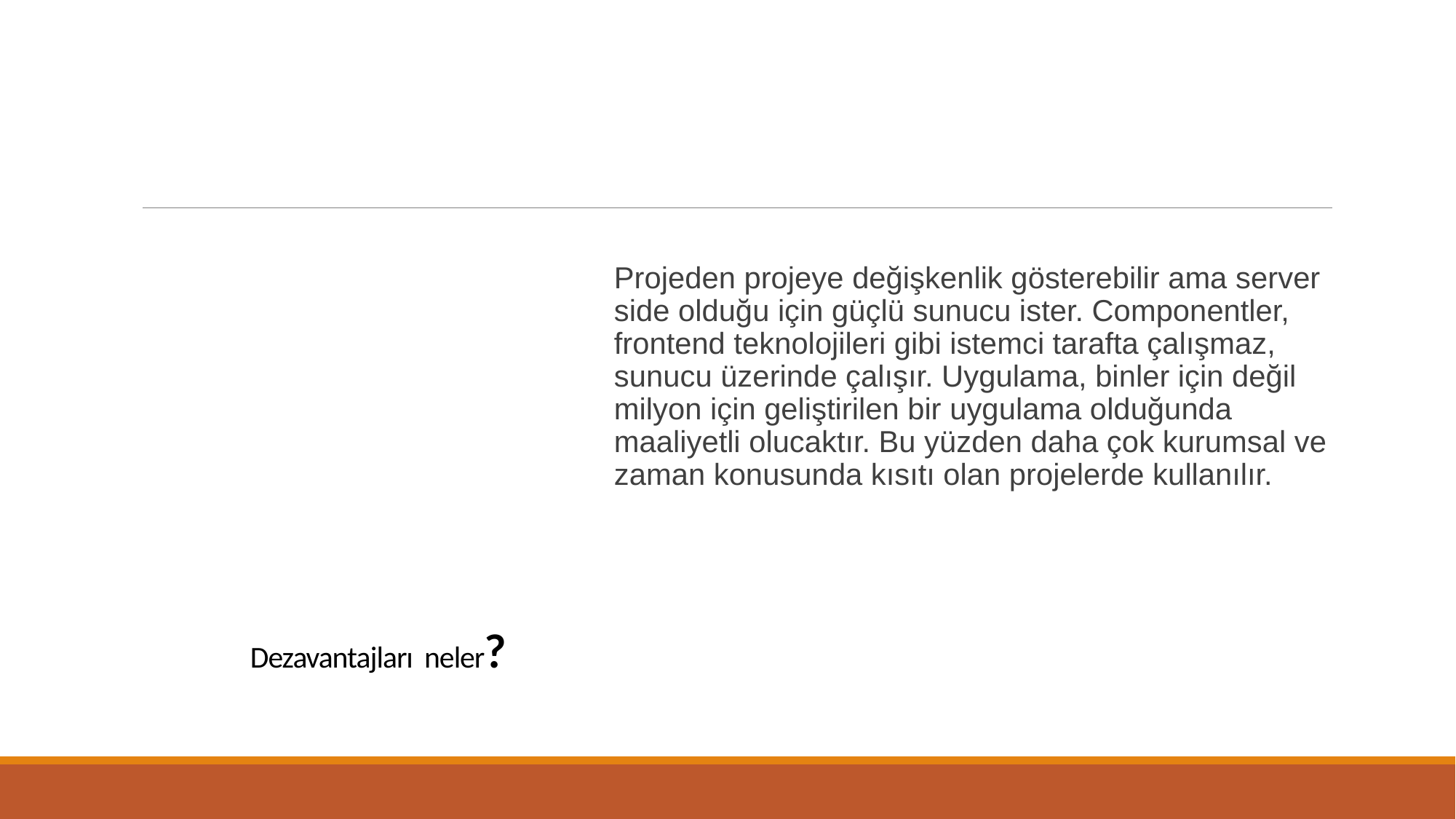

Projeden projeye değişkenlik gösterebilir ama server side olduğu için güçlü sunucu ister. Componentler, frontend teknolojileri gibi istemci tarafta çalışmaz, sunucu üzerinde çalışır. Uygulama, binler için değil milyon için geliştirilen bir uygulama olduğunda maaliyetli olucaktır. Bu yüzden daha çok kurumsal ve zaman konusunda kısıtı olan projelerde kullanılır.

# Dezavantajları neler?